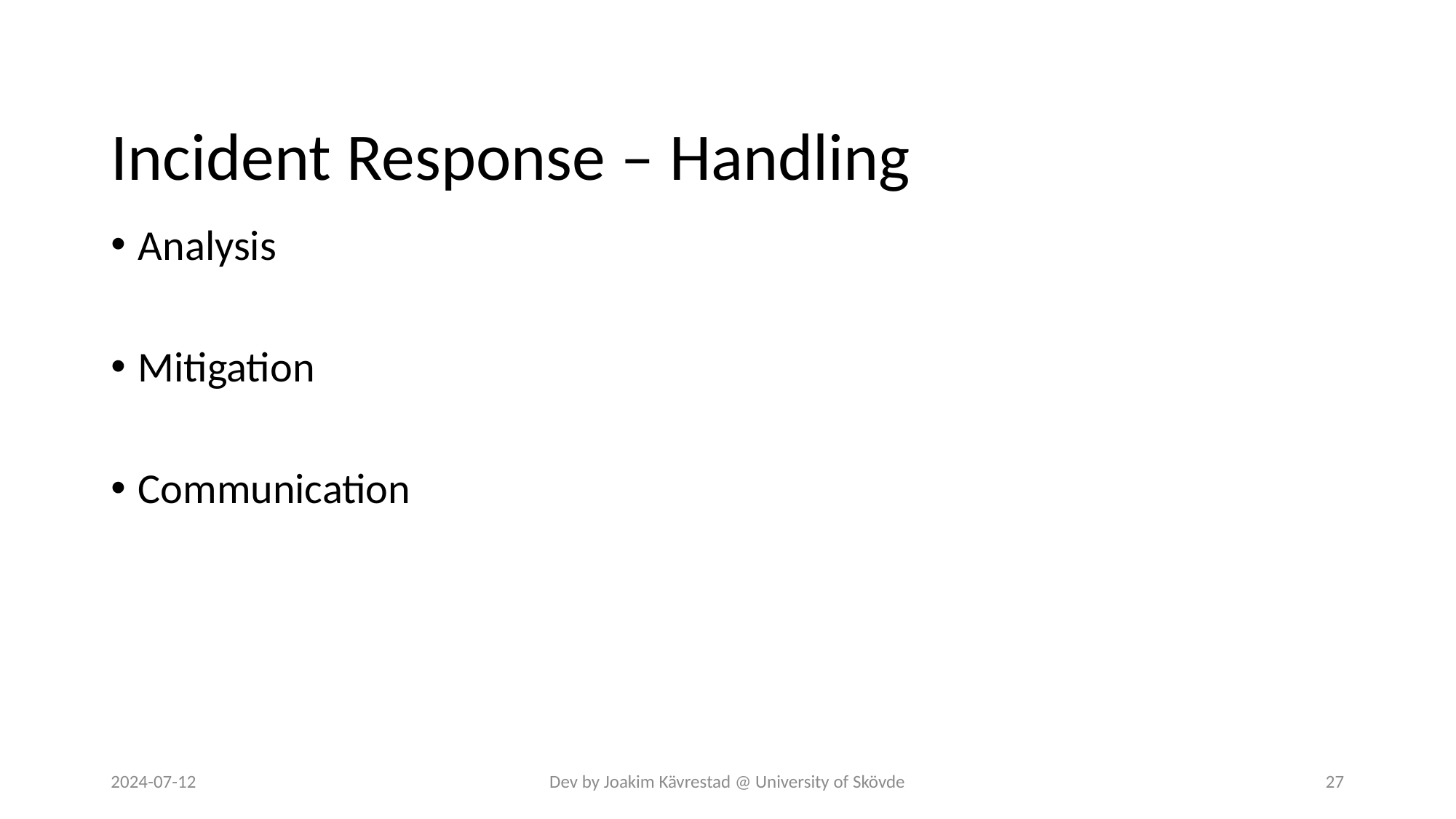

# Incident Response – Handling
Analysis

Mitigation

Communication

2024-07-12
Dev by Joakim Kävrestad @ University of Skövde
27